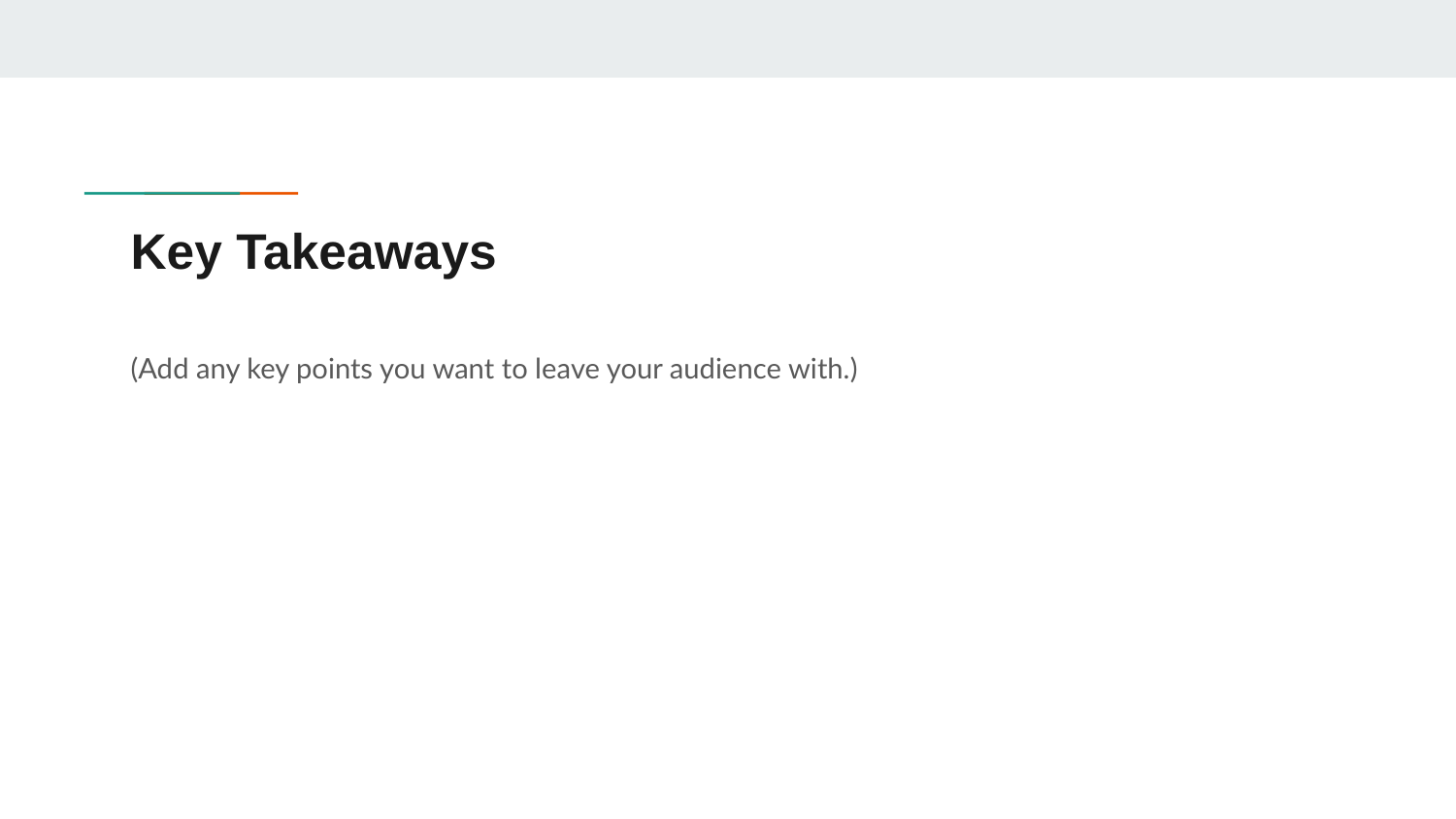

# Key Takeaways
(Add any key points you want to leave your audience with.)